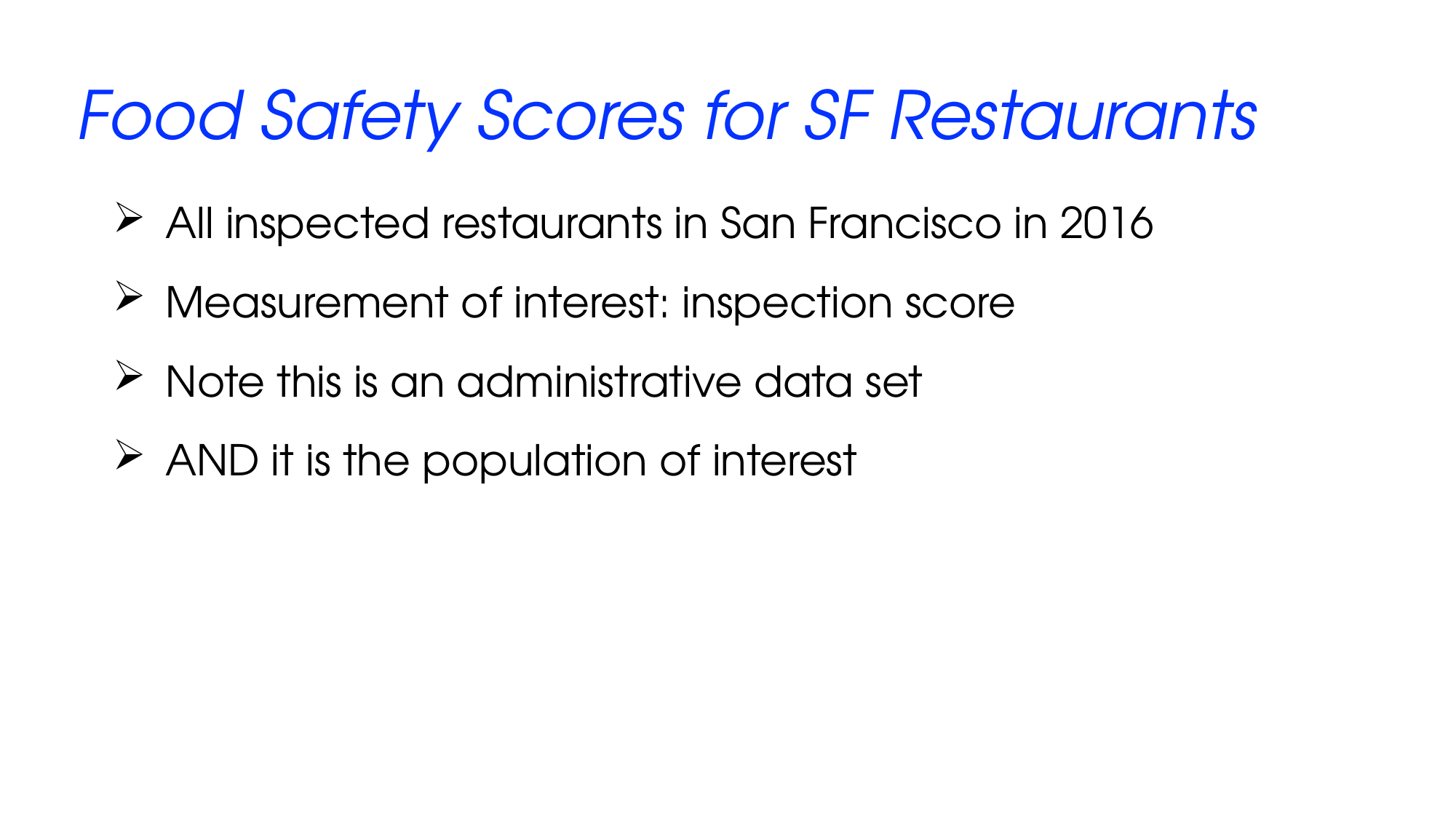

# Food Safety Scores for SF Restaurants
All inspected restaurants in San Francisco in 2016
Measurement of interest: inspection score
Note this is an administrative data set
AND it is the population of interest